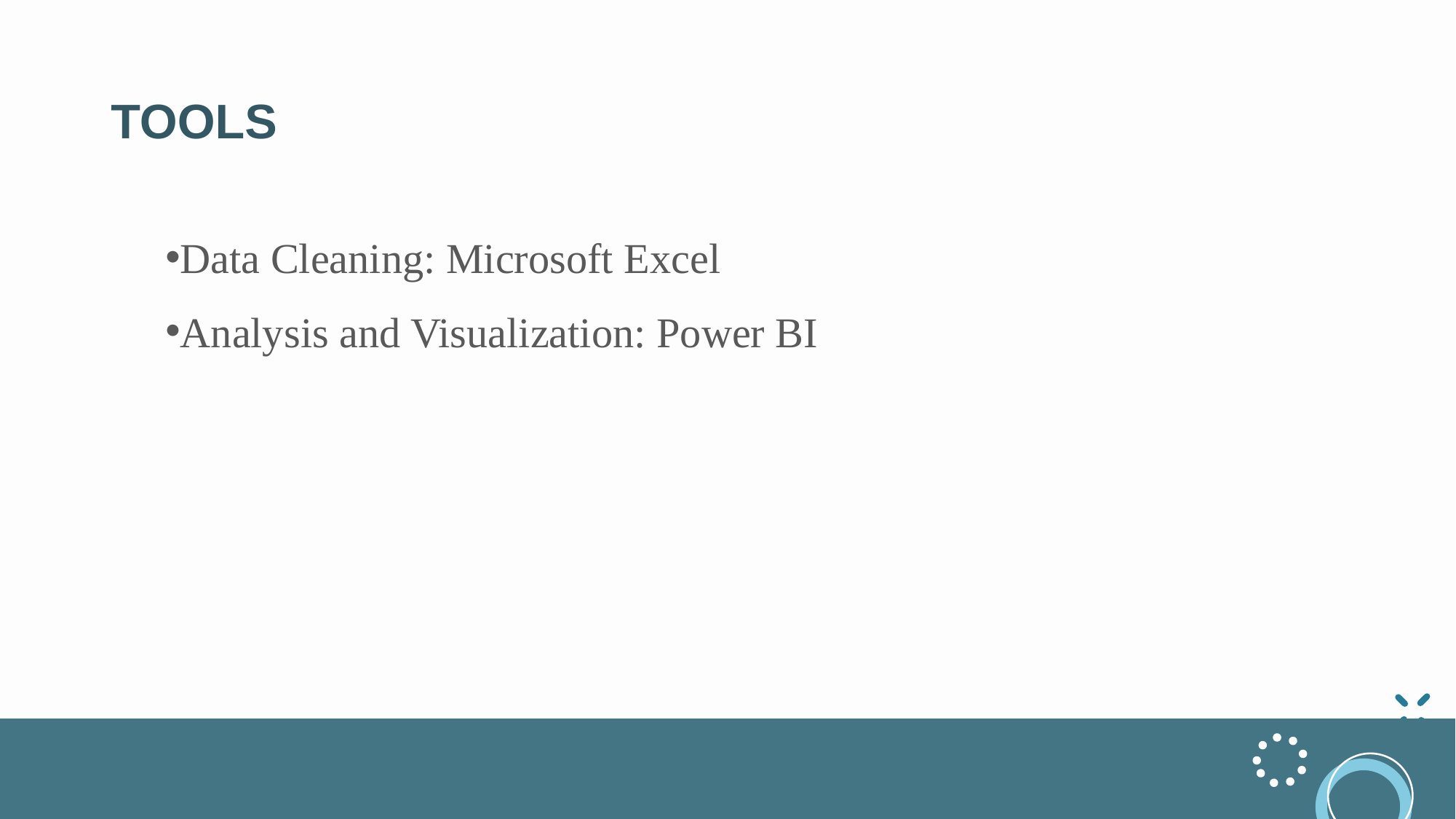

# TOOLS
Data Cleaning: Microsoft Excel
Analysis and Visualization: Power BI